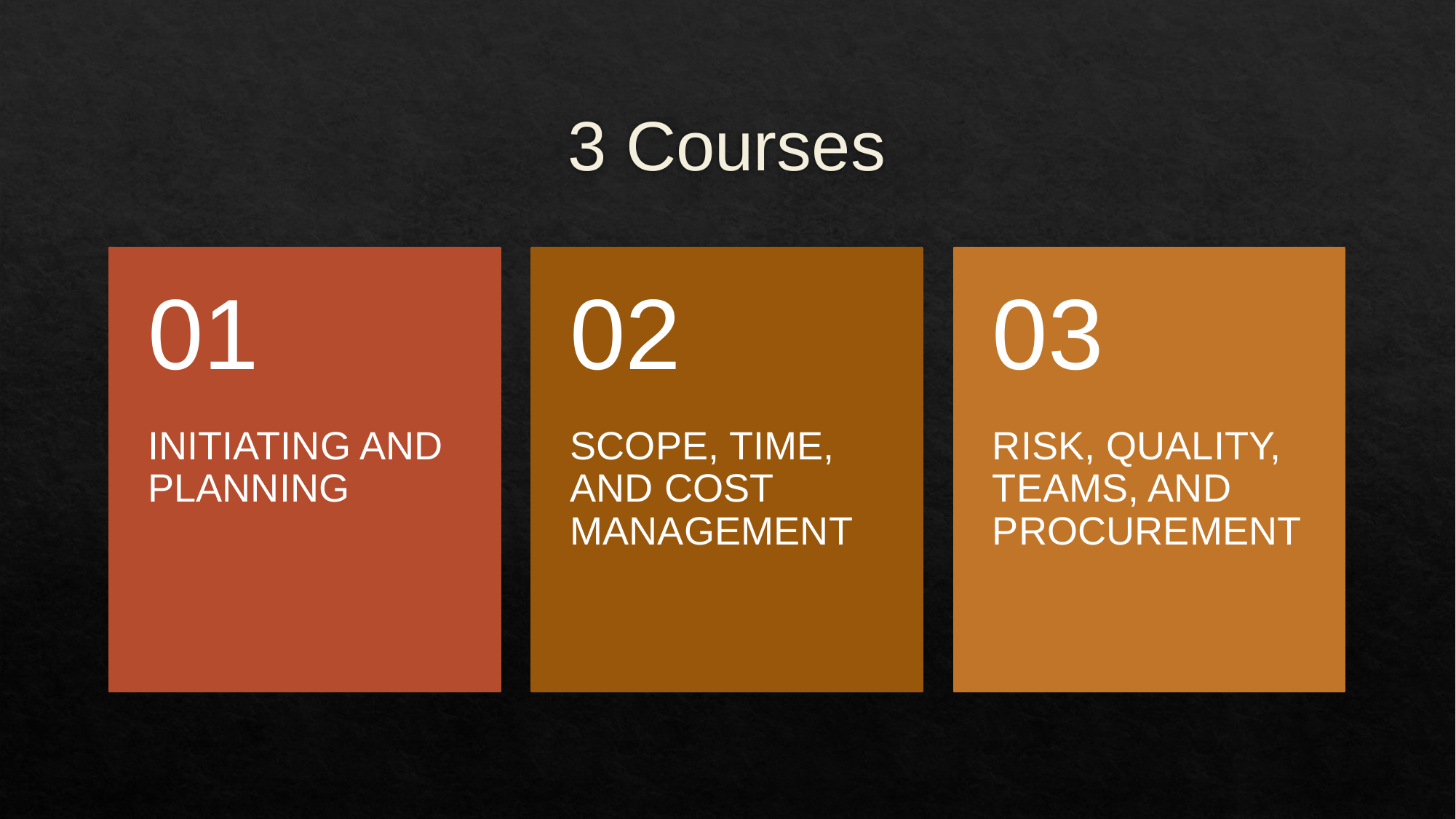

# 3 Courses
Initiating and Planning
01
Scope, Time, and Cost Management
02
Risk, quality, teams, and Procurement
03